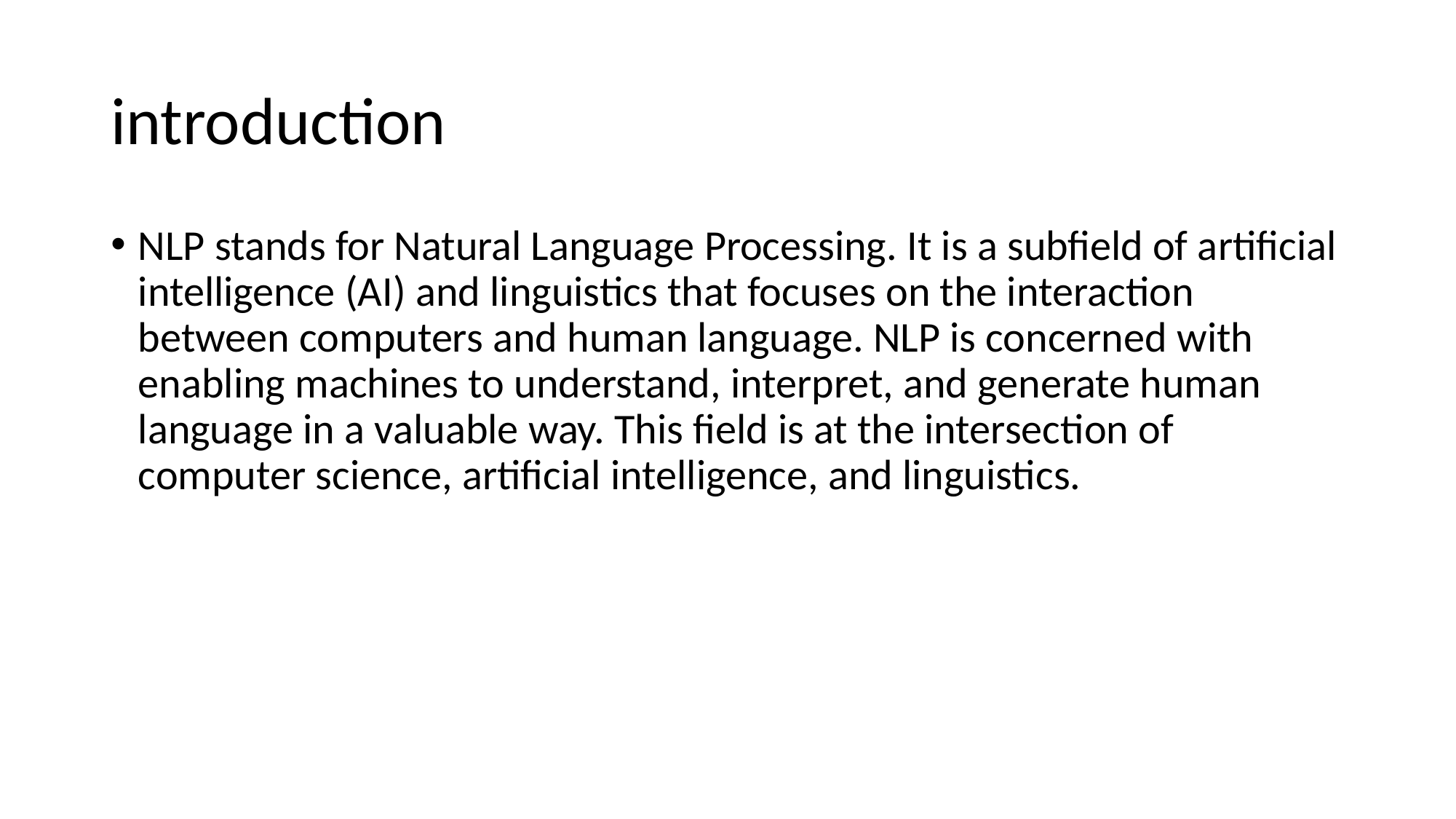

# introduction
NLP stands for Natural Language Processing. It is a subfield of artificial intelligence (AI) and linguistics that focuses on the interaction between computers and human language. NLP is concerned with enabling machines to understand, interpret, and generate human language in a valuable way. This field is at the intersection of computer science, artificial intelligence, and linguistics.